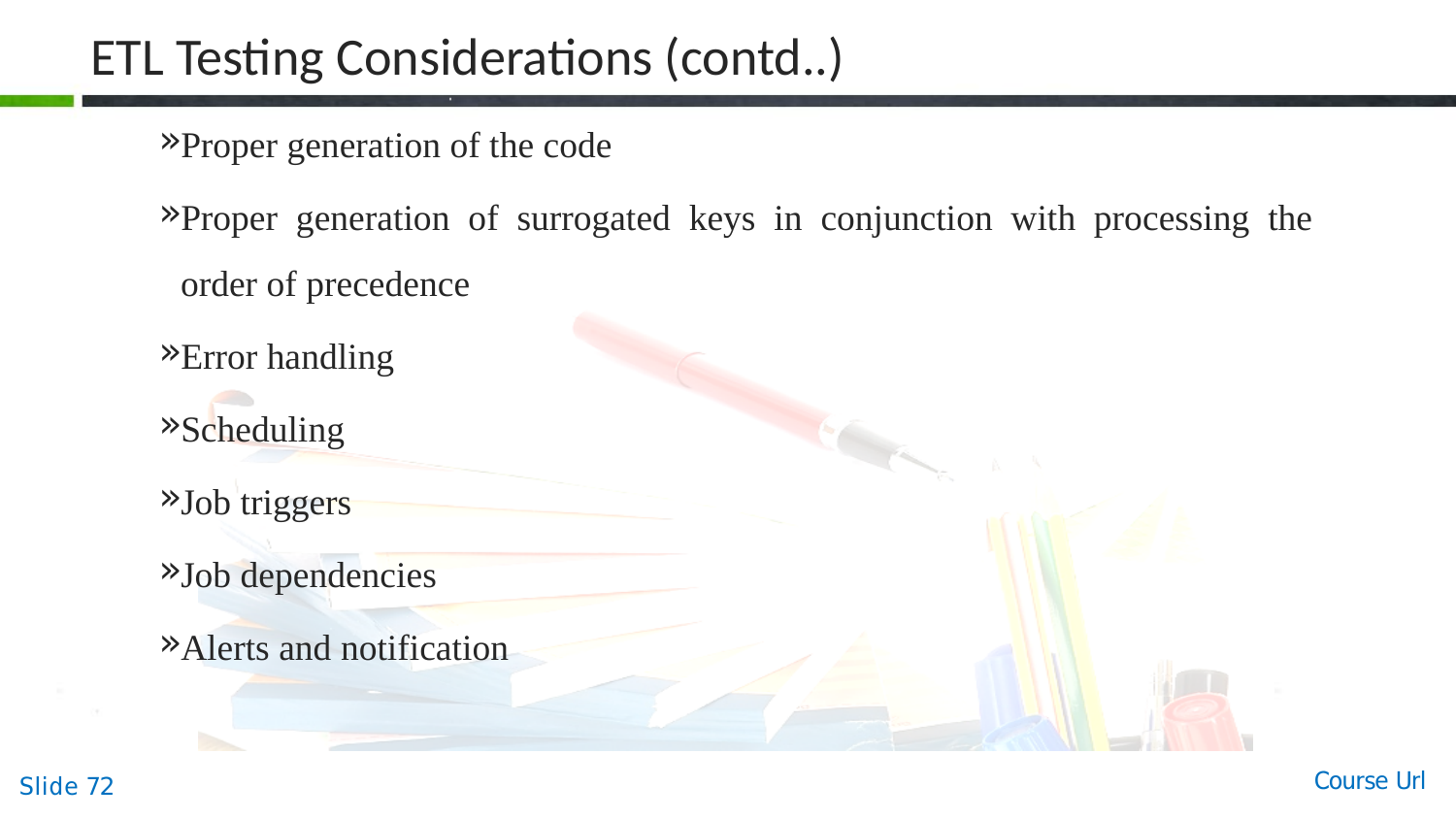

# ETL Testing Considerations (contd..)

Proper generation of the code
Proper generation of surrogated keys in conjunction with processing the order of precedence
Error handling
Scheduling
Job triggers
Job dependencies
Alerts and notification